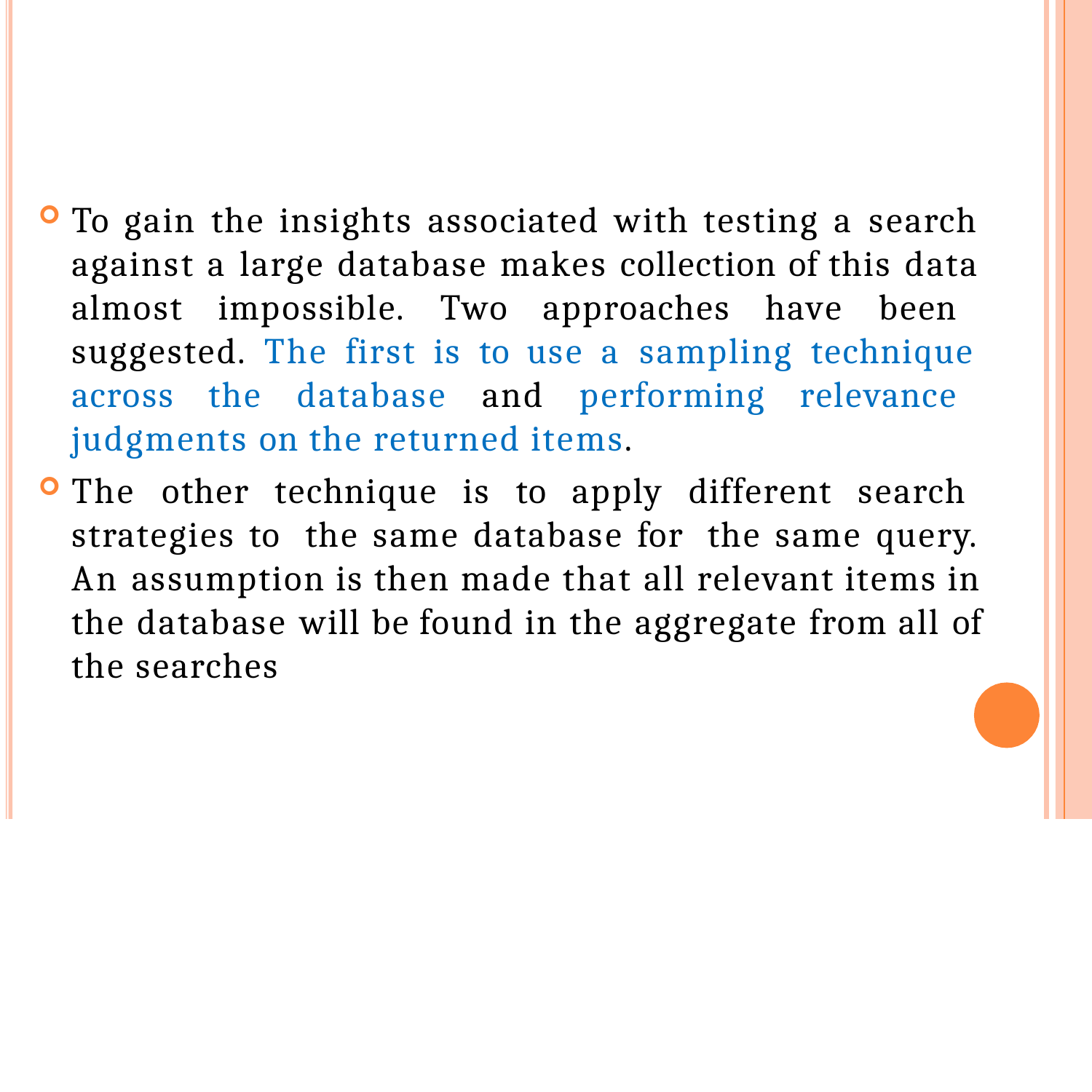

To gain the insights associated with testing a search  against a large database makes collection of this data  almost impossible. Two approaches have been  suggested. The first is to use a sampling technique  across the database and performing relevance  judgments on the returned items.
The other technique is to apply different search  strategies to  the same database for  the same query.  An assumption is then made that all relevant items in  the database will be found in the aggregate from all of  the searches